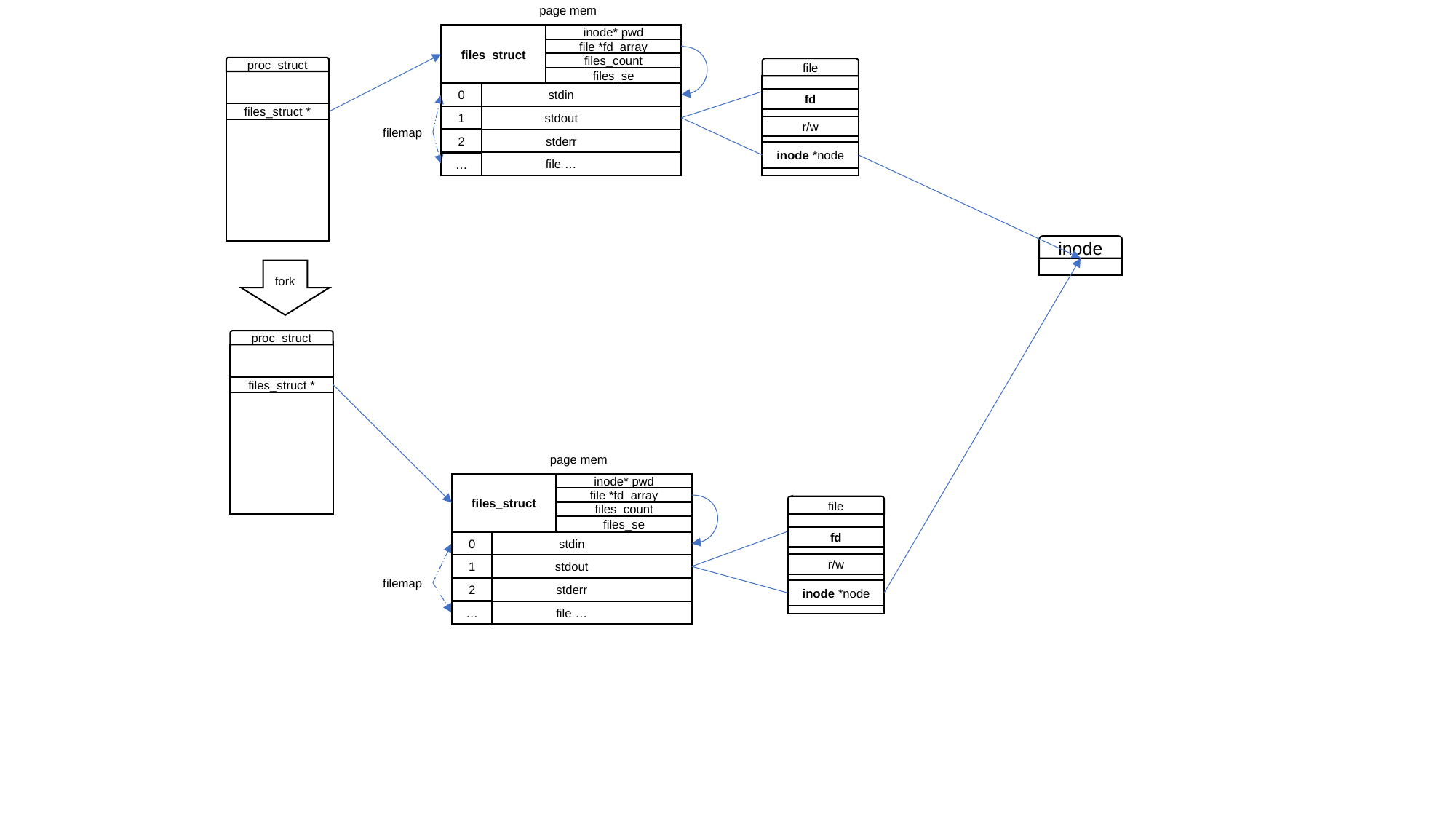

page mem
inode* pwd
files_struct

file *fd_array
files_count
files_se
0
stdin
1
stdout
filemap
2
stderr
file …
…
proc_struct

files_struct *
file

fd
r/w
inode *node
inode

fork
proc_struct

files_struct *
page mem
inode* pwd
files_struct

file *fd_array
files_count
files_se
0
stdin
1
stdout
filemap
2
stderr
file …
…
file

fd
r/w
inode *node